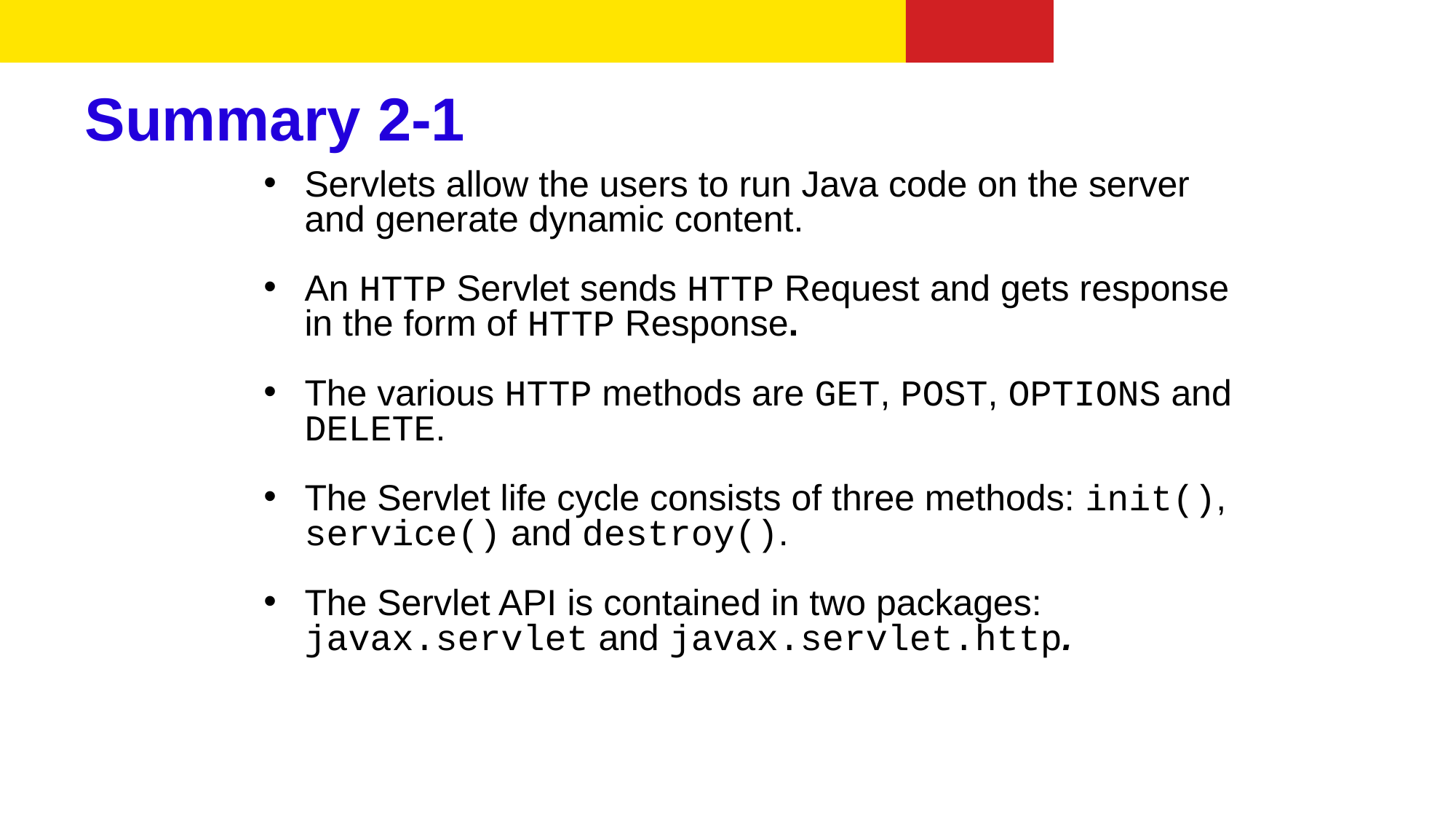

# Summary 2-1
Servlets allow the users to run Java code on the server and generate dynamic content.

An HTTP Servlet sends HTTP Request and gets response in the form of HTTP Response.

The various HTTP methods are GET, POST, OPTIONS and DELETE.

The Servlet life cycle consists of three methods: init(), service() and destroy().

The Servlet API is contained in two packages: javax.servlet and javax.servlet.http.